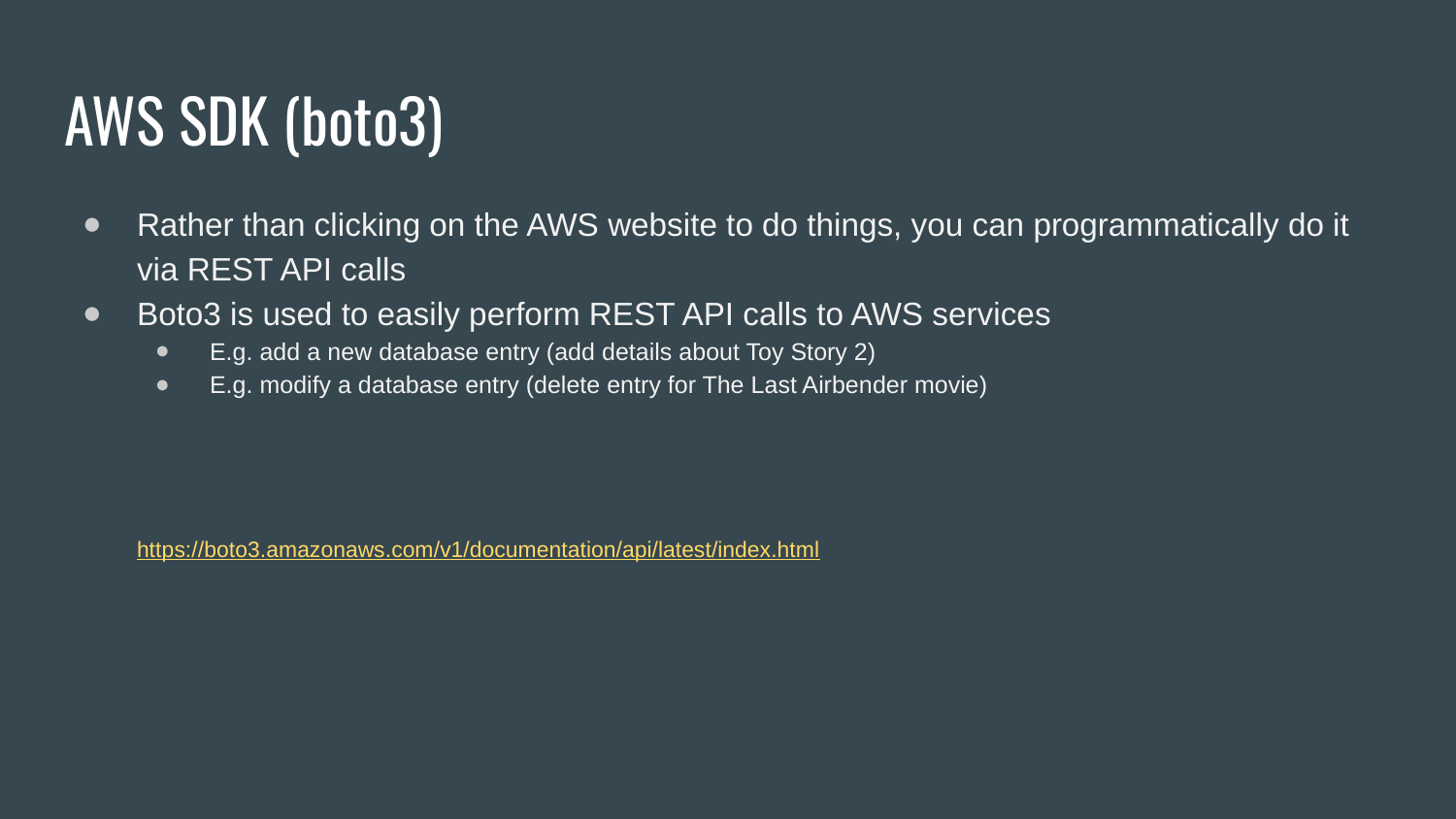

# AWS SDK (boto3)
Rather than clicking on the AWS website to do things, you can programmatically do it via REST API calls
Boto3 is used to easily perform REST API calls to AWS services
E.g. add a new database entry (add details about Toy Story 2)
E.g. modify a database entry (delete entry for The Last Airbender movie)
https://boto3.amazonaws.com/v1/documentation/api/latest/index.html